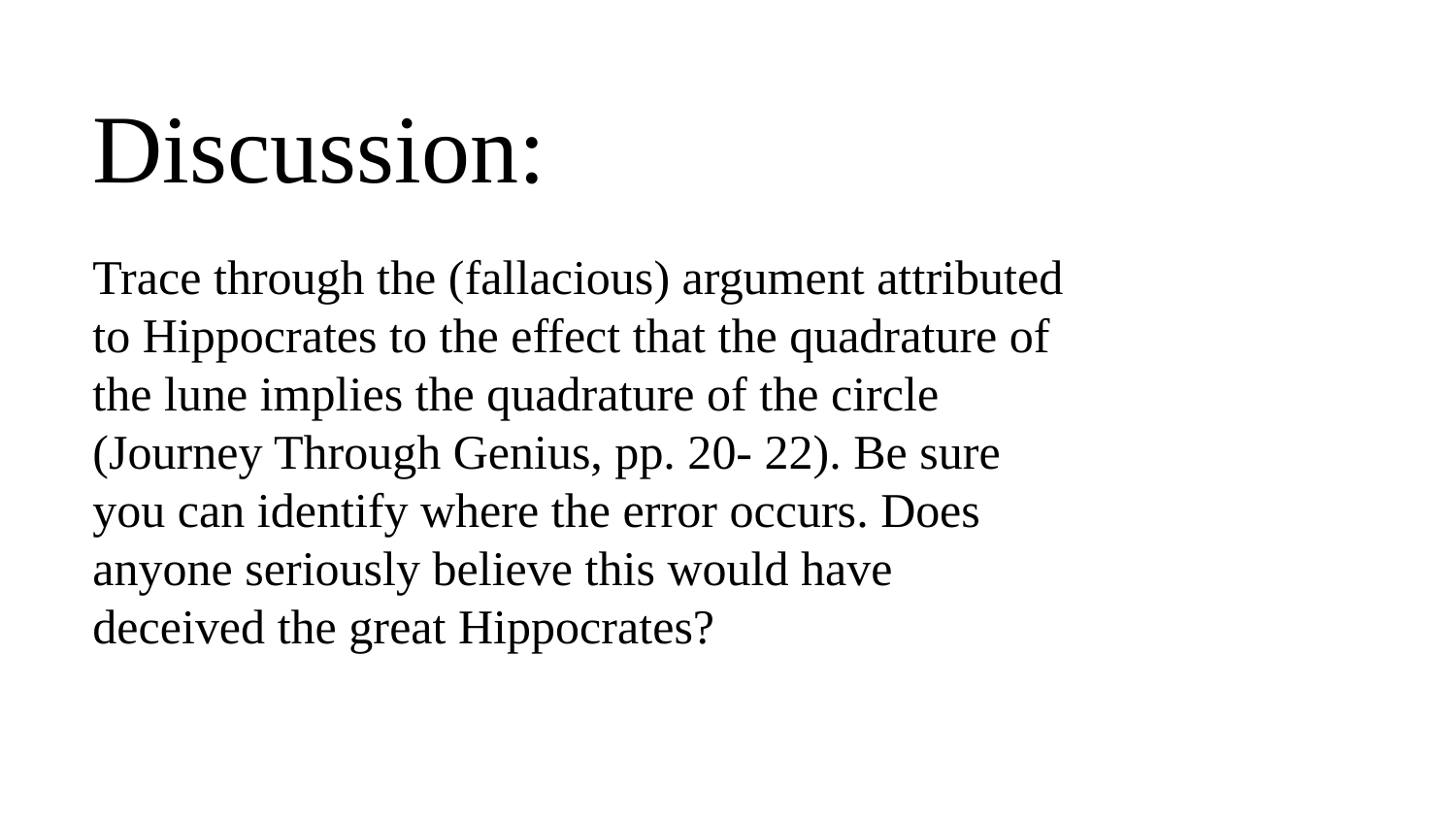

# Discussion:

Trace through the (fallacious) argument attributed to Hippocrates to the effect that the quadrature of the lune implies the quadrature of the circle (Journey Through Genius, pp. 20- 22). Be sure you can identify where the error occurs. Does anyone seriously believe this would have deceived the great Hippocrates?